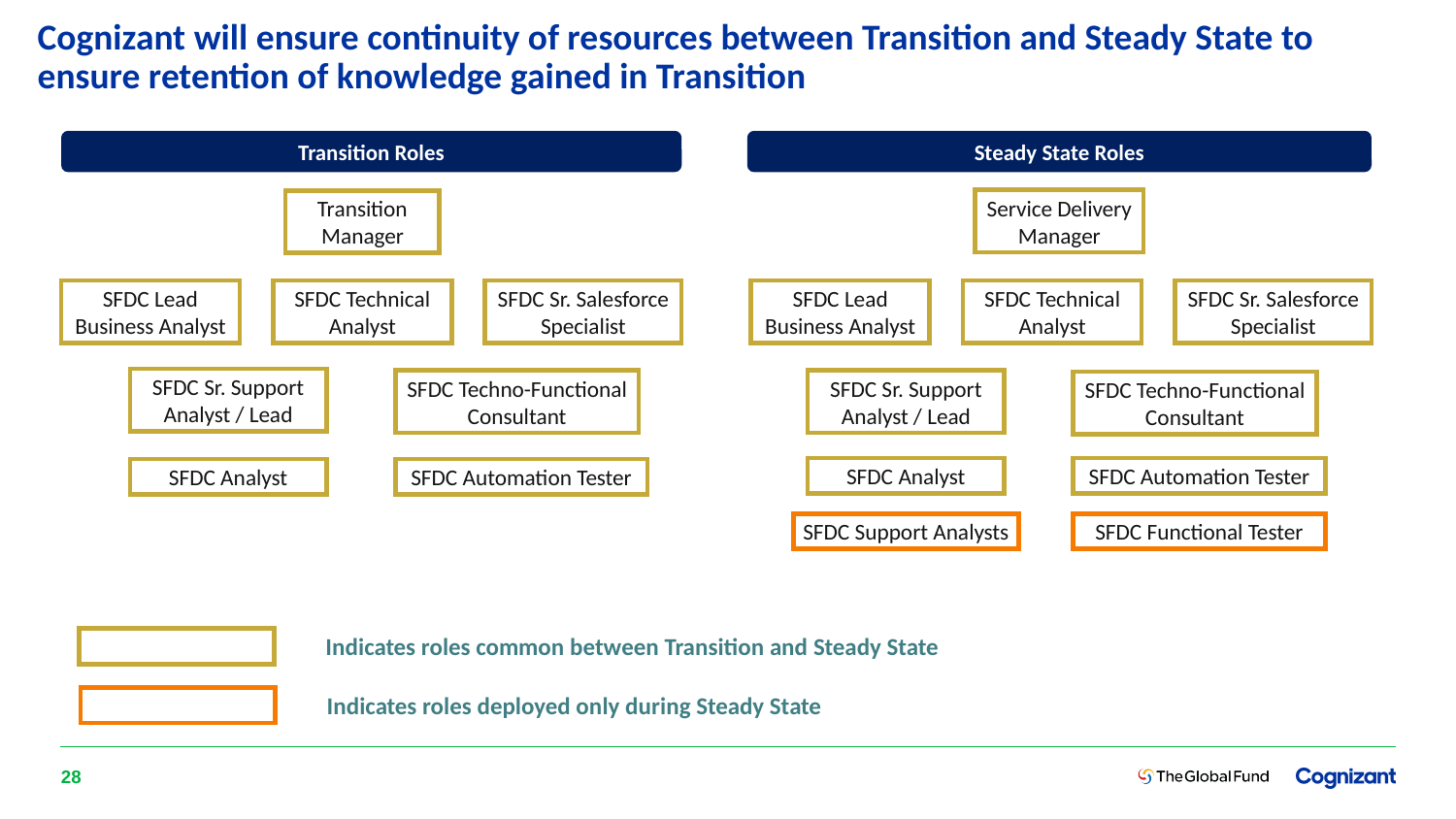

# Cognizant will ensure continuity of resources between Transition and Steady State to ensure retention of knowledge gained in Transition
Transition Roles
Steady State Roles
Service Delivery Manager
Transition Manager
SFDC Lead Business Analyst
SFDC Technical Analyst
SFDC Sr. Salesforce Specialist
SFDC Lead Business Analyst
SFDC Technical Analyst
SFDC Sr. Salesforce Specialist
SFDC Sr. Support Analyst / Lead
SFDC Techno-Functional Consultant
SFDC Sr. Support Analyst / Lead
SFDC Techno-Functional Consultant
SFDC Analyst
SFDC Automation Tester
SFDC Analyst
SFDC Automation Tester
SFDC Support Analysts
SFDC Functional Tester
Indicates roles common between Transition and Steady State

Indicates roles deployed only during Steady State

28